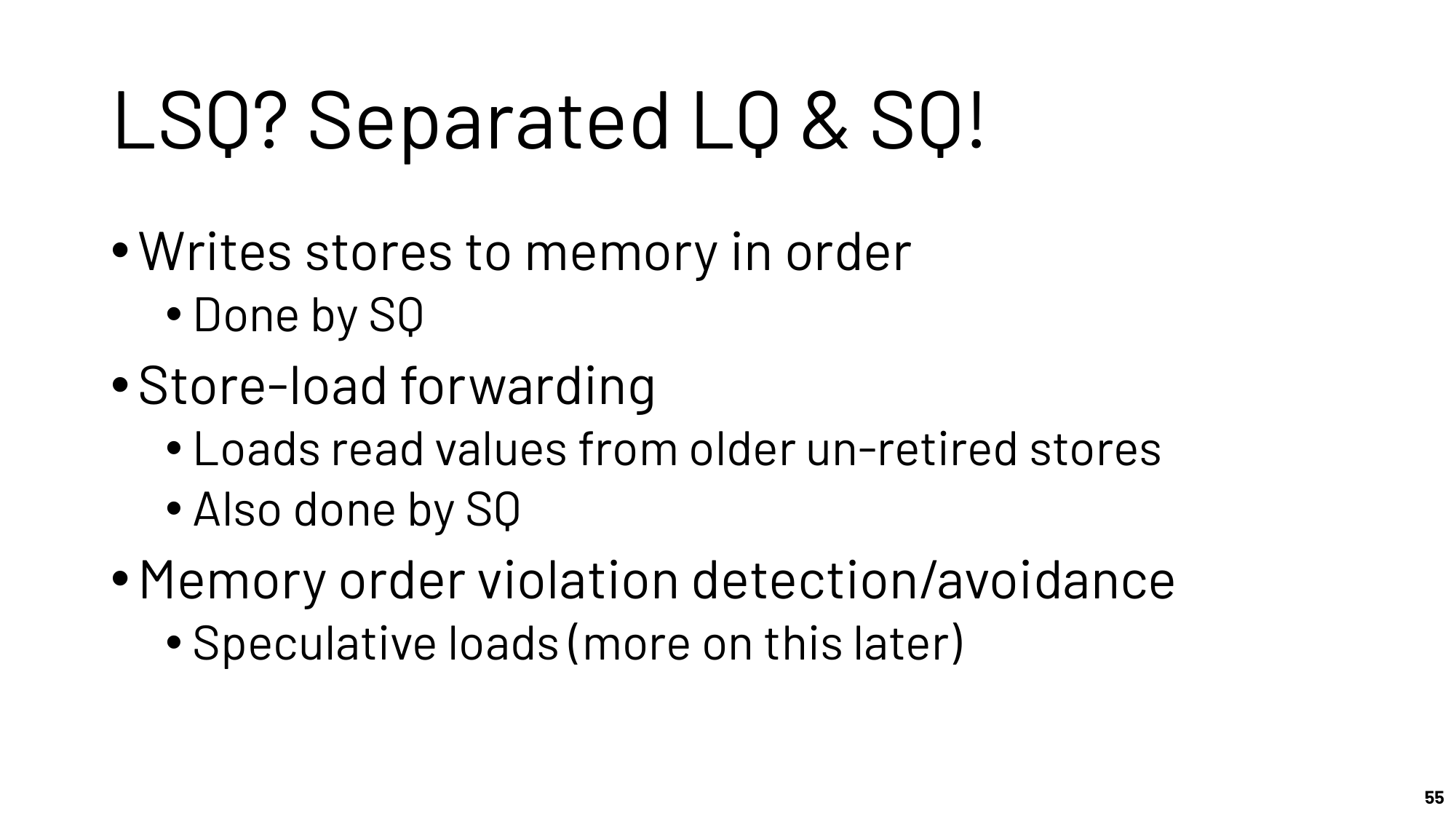

# LSQ? Separated LQ & SQ!
Writes stores to memory in order
Done by SQ
Store-load forwarding
Loads read values from older un-retired stores
Also done by SQ
Memory order violation detection/avoidance
Speculative loads (more on this later)
55